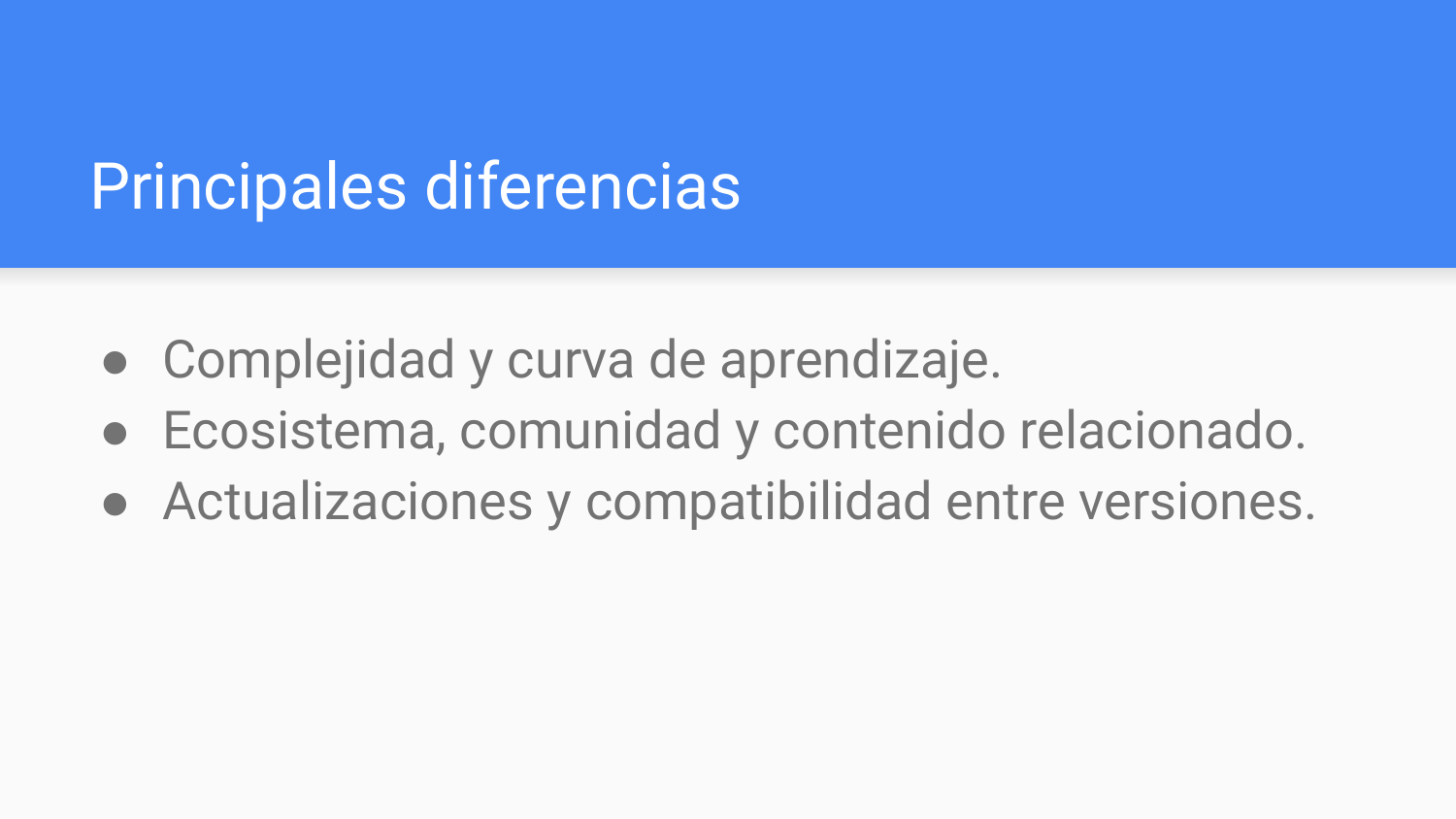

# Principales diferencias
Complejidad y curva de aprendizaje.
Ecosistema, comunidad y contenido relacionado.
Actualizaciones y compatibilidad entre versiones.